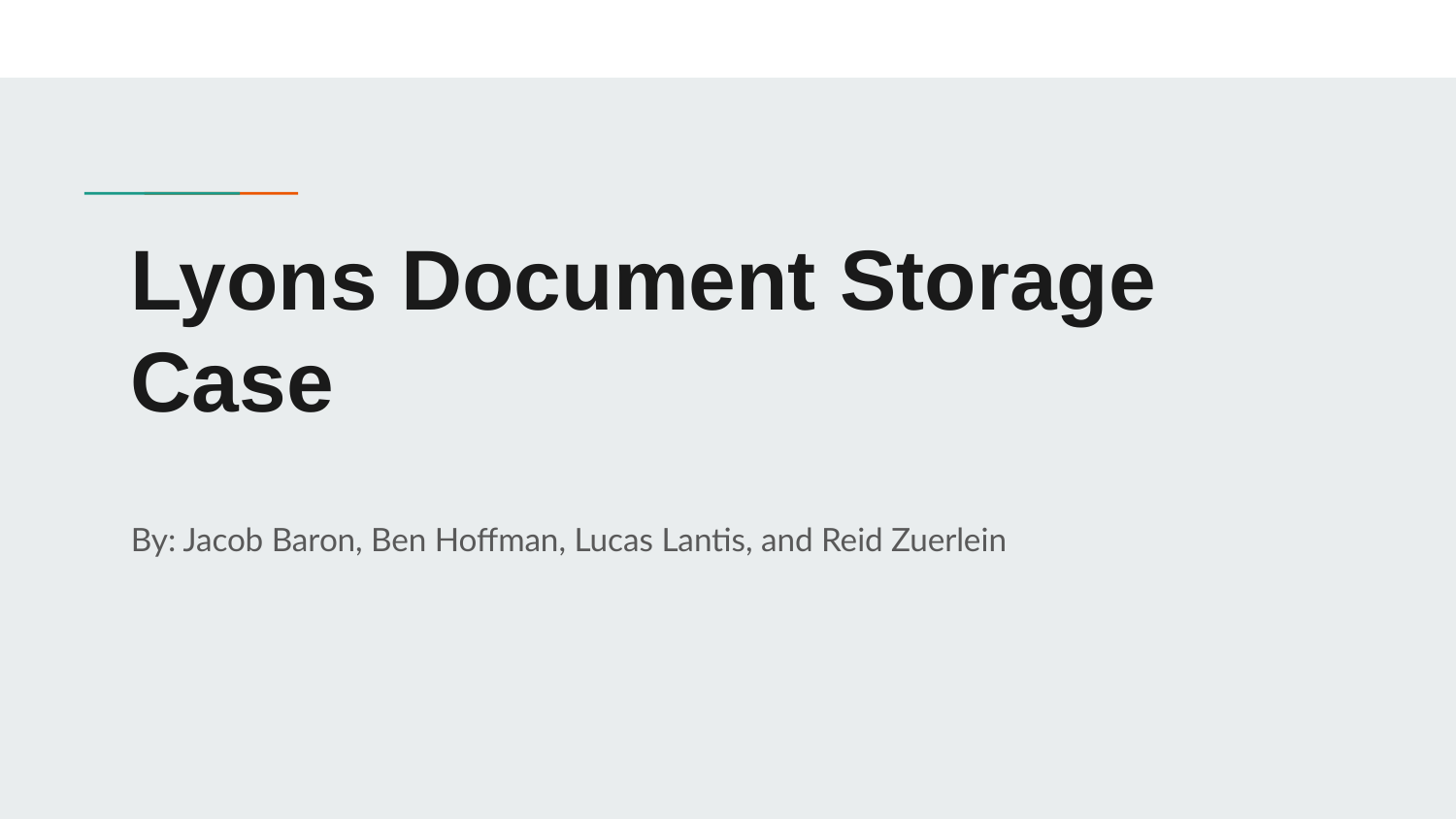

# Lyons Document Storage Case
By: Jacob Baron, Ben Hoffman, Lucas Lantis, and Reid Zuerlein